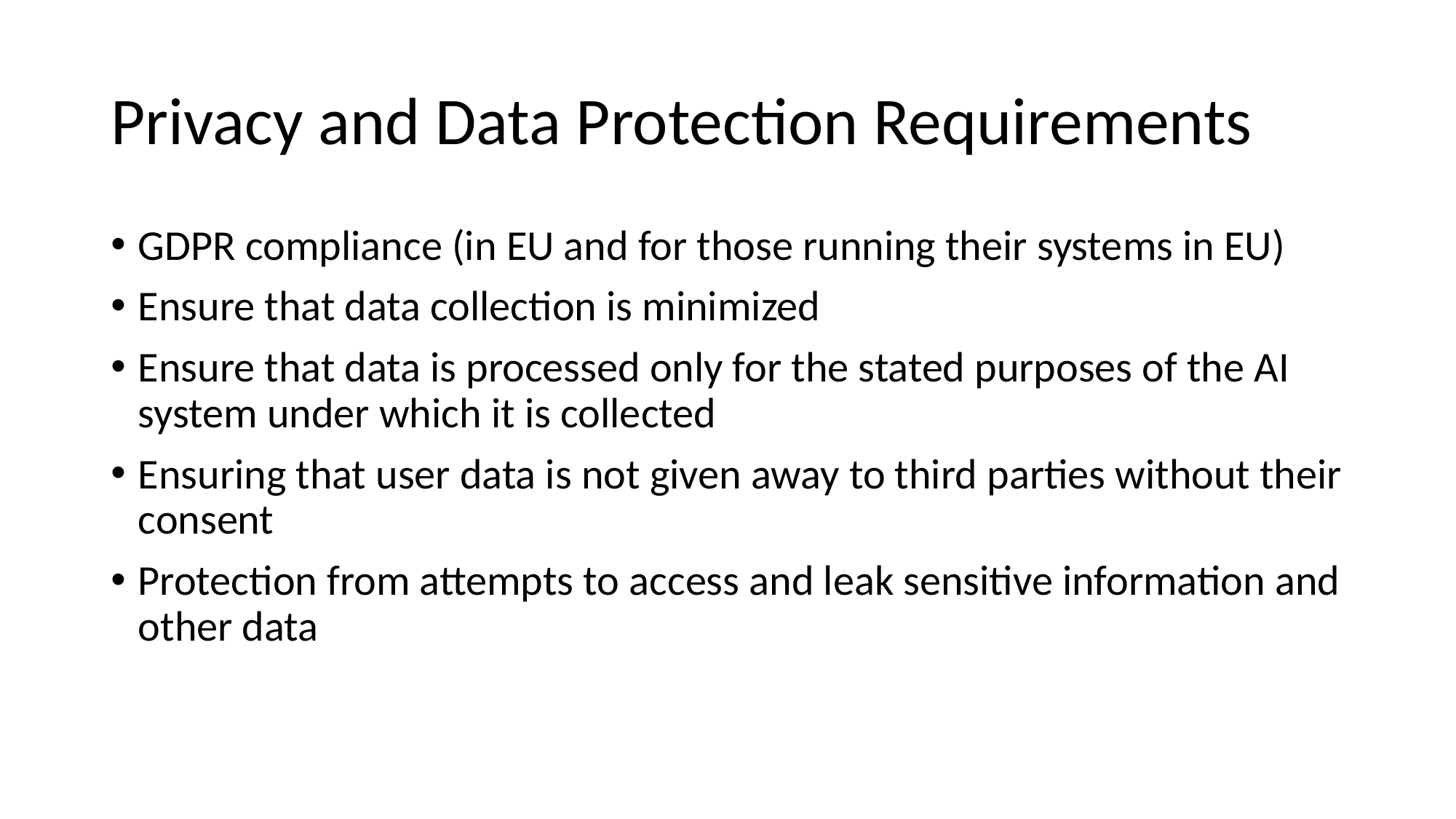

# Privacy and Data Protection Requirements
GDPR compliance (in EU and for those running their systems in EU)
Ensure that data collection is minimized
Ensure that data is processed only for the stated purposes of the AI system under which it is collected
Ensuring that user data is not given away to third parties without their consent
Protection from attempts to access and leak sensitive information and other data